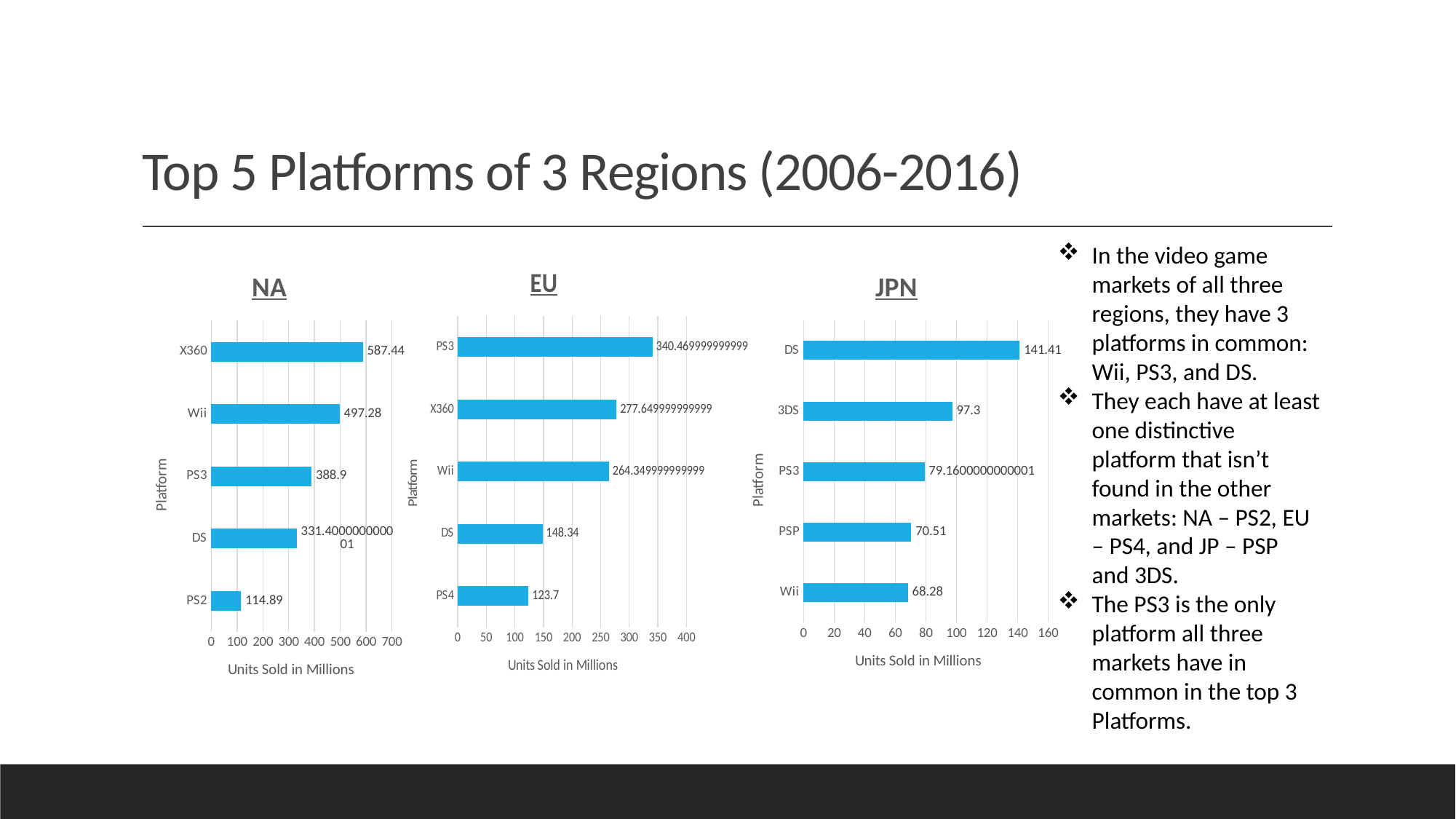

# Top 5 Platforms of 3 Regions (2006-2016)
In the video game markets of all three regions, they have 3 platforms in common: Wii, PS3, and DS.
They each have at least one distinctive platform that isn’t found in the other markets: NA – PS2, EU – PS4, and JP – PSP and 3DS.
The PS3 is the only platform all three markets have in common in the top 3 Platforms.

### Chart: EU

| Category | Total |
|---|---|
| PS4 | 123.6999999999999 |
| DS | 148.34 |
| Wii | 264.3499999999993 |
| X360 | 277.64999999999856 |
| PS3 | 340.46999999999895 |

### Chart: JPN

| Category | Total |
|---|---|
| Wii | 68.28 |
| PSP | 70.51 |
| PS3 | 79.16000000000005 |
| 3DS | 97.29999999999995 |
| DS | 141.41000000000022 |

### Chart: NA

| Category | Total |
|---|---|
| PS2 | 114.89000000000006 |
| DS | 331.40000000000083 |
| PS3 | 388.9000000000002 |
| Wii | 497.28 |
| X360 | 587.4399999999997 |